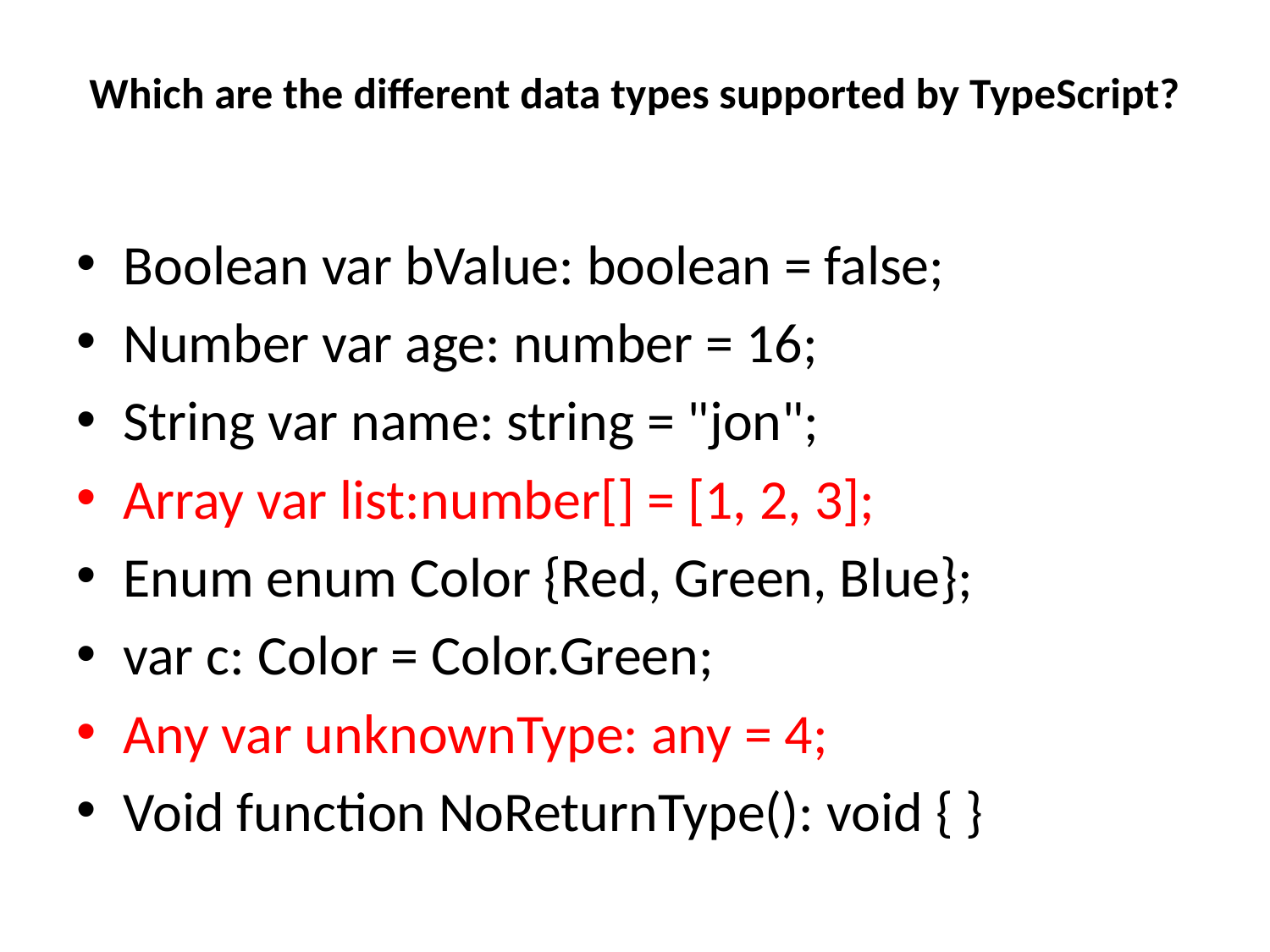

# Which are the different data types supported by TypeScript?
Boolean var bValue: boolean = false;
Number var age: number = 16;
String var name: string = "jon";
Array var list:number[] = [1, 2, 3];
Enum enum Color {Red, Green, Blue};
var c: Color = Color.Green;
Any var unknownType: any = 4;
Void function NoReturnType(): void { }